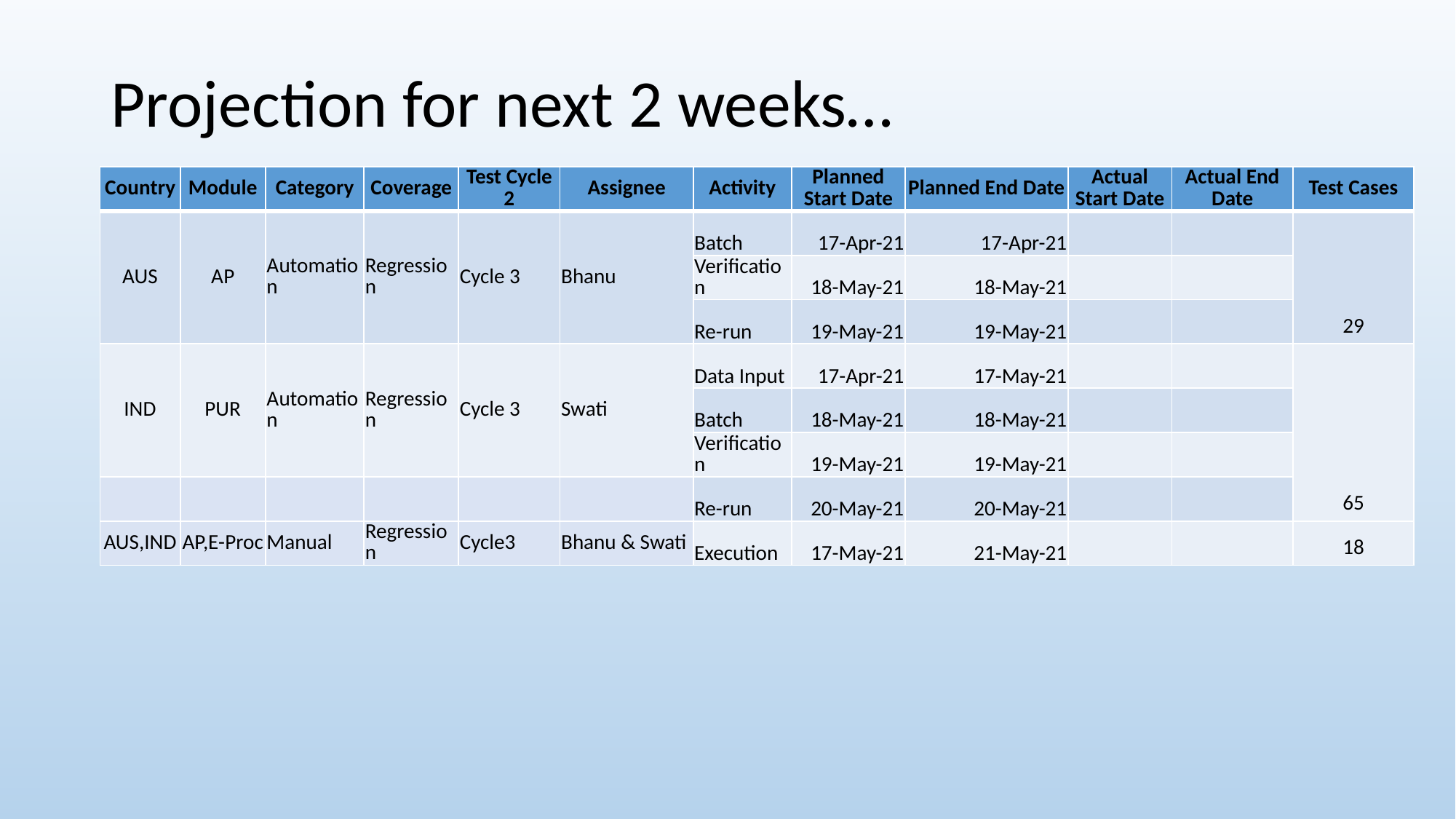

# Projection for next 2 weeks…
| Country | Module | Category | Coverage | Test Cycle 2 | Assignee | Activity | Planned Start Date | Planned End Date | Actual Start Date | Actual End Date | Test Cases |
| --- | --- | --- | --- | --- | --- | --- | --- | --- | --- | --- | --- |
| AUS | AP | Automation | Regression | Cycle 3 | Bhanu | Batch | 17-Apr-21 | 17-Apr-21 |  |  | 29 |
|  |  |  |  |  |  | Verification | 18-May-21 | 18-May-21 |  |  |  |
|  |  |  |  |  |  | Re-run | 19-May-21 | 19-May-21 |  |  |  |
| IND | PUR | Automation | Regression | Cycle 3 | Swati | Data Input | 17-Apr-21 | 17-May-21 |  |  | 65 |
|  |  |  |  |  |  | Batch | 18-May-21 | 18-May-21 |  |  |  |
|  |  |  |  |  |  | Verification | 19-May-21 | 19-May-21 |  |  |  |
|  |  |  |  |  |  | Re-run | 20-May-21 | 20-May-21 |  |  |  |
| AUS,IND | AP,E-Proc | Manual | Regression | Cycle3 | Bhanu & Swati | Execution | 17-May-21 | 21-May-21 |  |  | 18 |